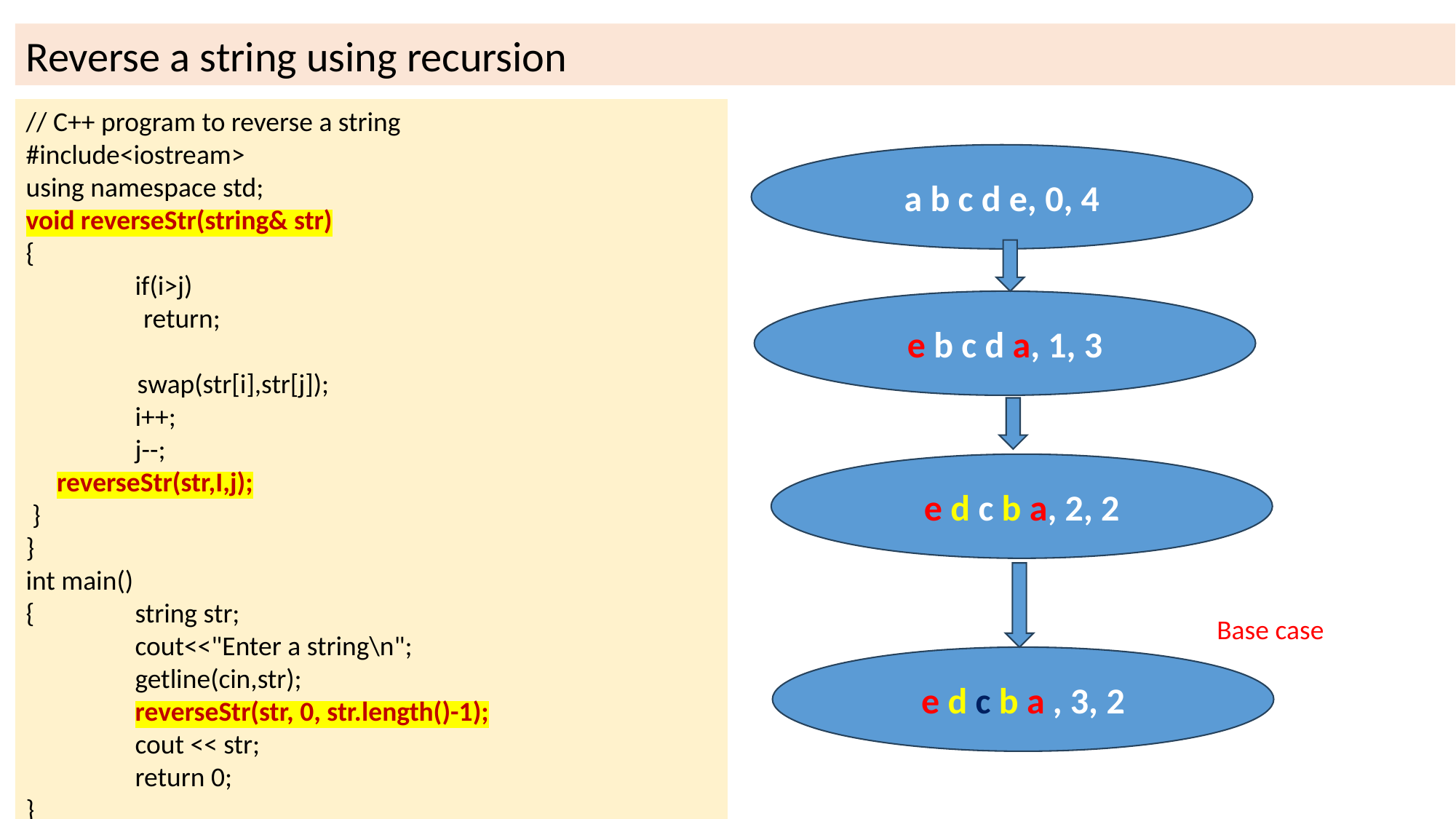

Reverse a string using recursion
// C++ program to reverse a string
#include<iostream>
using namespace std;
void reverseStr(string& str)
{
	if(i>j)
                   return;

                  swap(str[i],str[j]);
	i++;
	j--;
     reverseStr(str,I,j);
 }
}
int main()
{ 	string str;
	cout<<"Enter a string\n";
	getline(cin,str);
	reverseStr(str, 0, str.length()-1);
	cout << str;
	return 0;
}
a b c d e, 0, 4

e b c d a, 1, 3

e d c b a, 2, 2

Base case
e d c b a , 3, 2